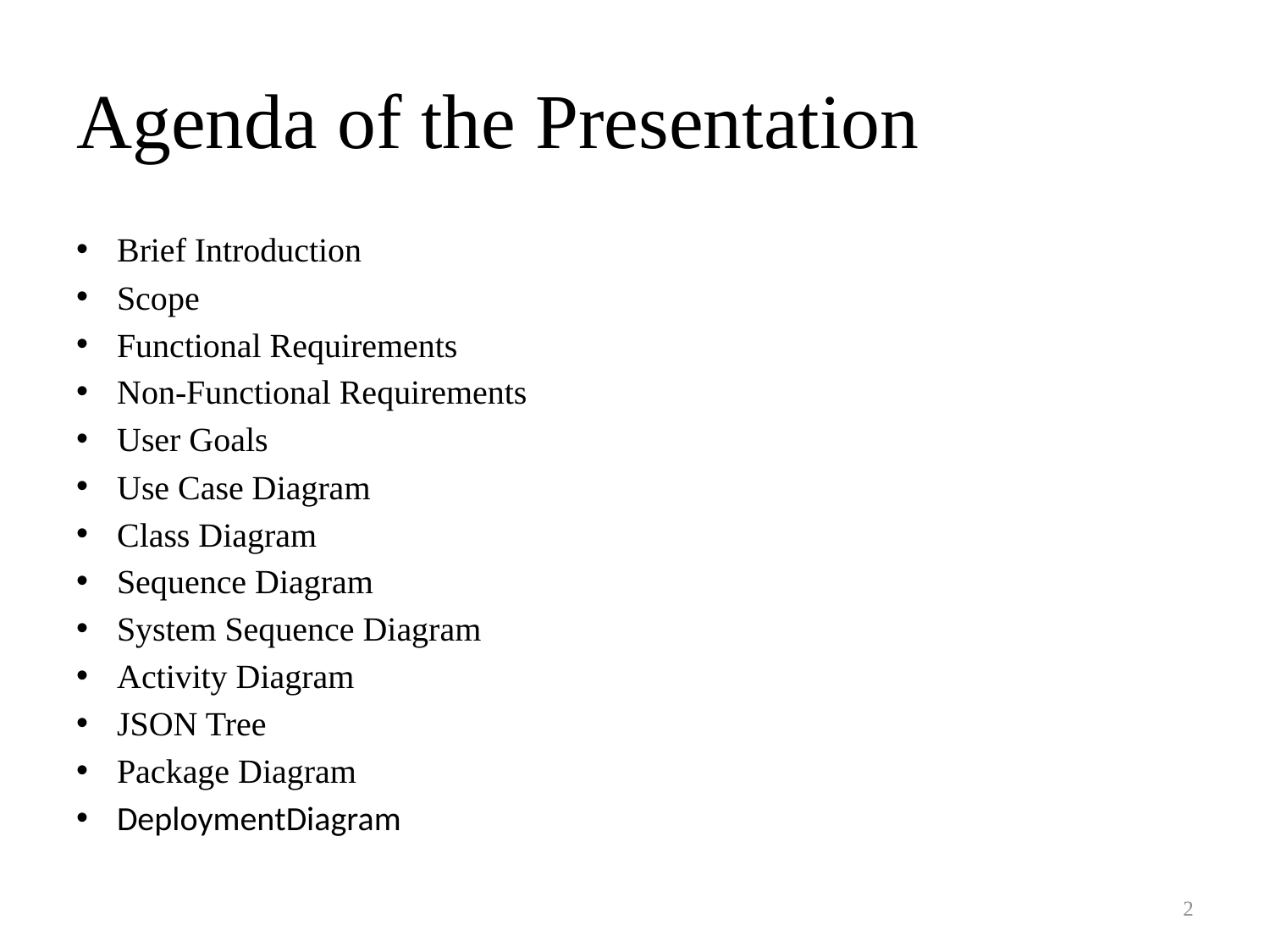

# Agenda of the Presentation
Brief Introduction
Scope
Functional Requirements
Non-Functional Requirements
User Goals
Use Case Diagram
Class Diagram
Sequence Diagram
System Sequence Diagram
Activity Diagram
JSON Tree
Package Diagram
DeploymentDiagram
2